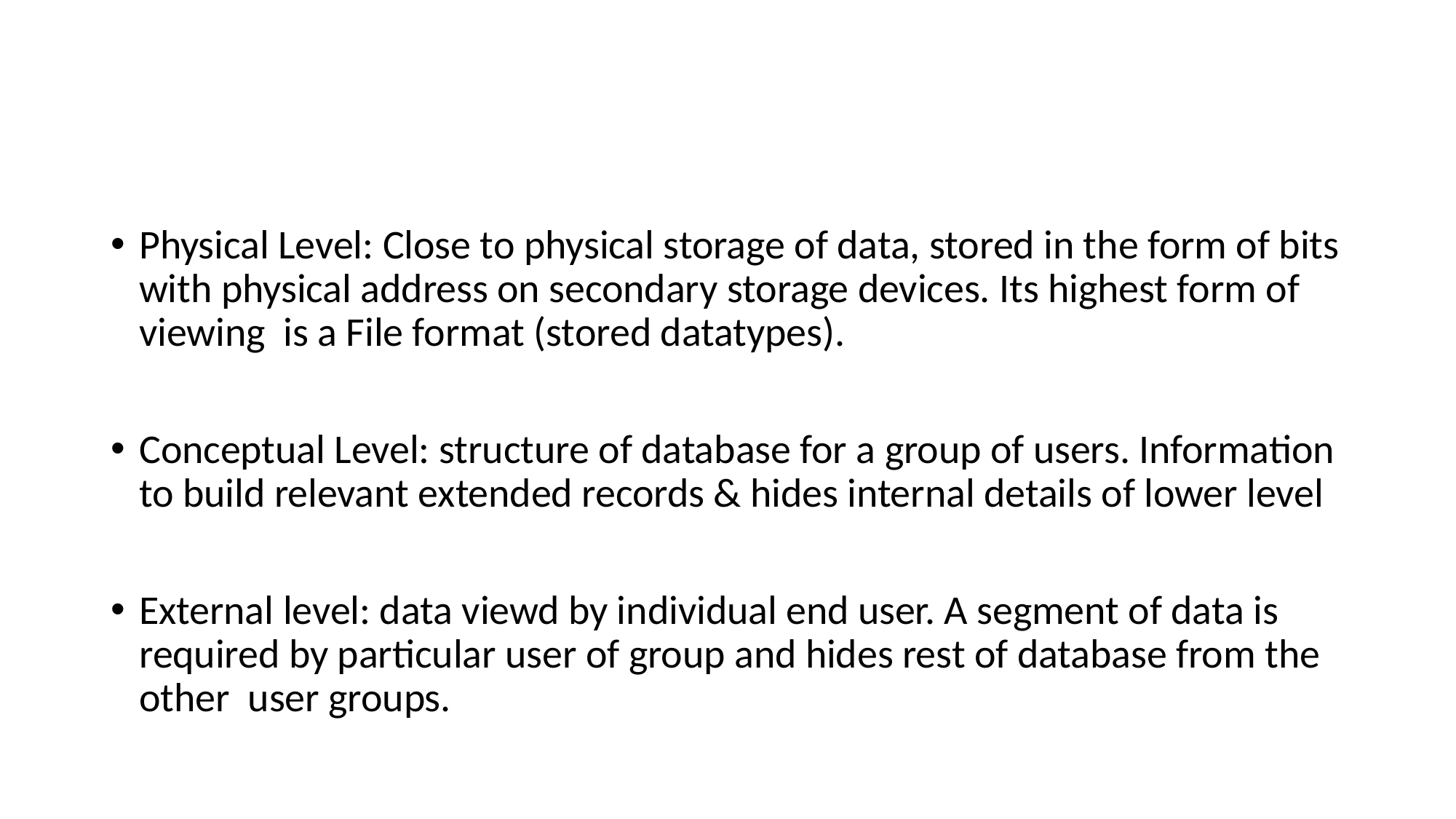

Physical Level: Close to physical storage of data, stored in the form of bits with physical address on secondary storage devices. Its highest form of viewing  is a File format (stored datatypes).

Conceptual Level: structure of database for a group of users. Information to build relevant extended records & hides internal details of lower level

External level: data viewd by individual end user. A segment of data is required by particular user of group and hides rest of database from the other  user groups.